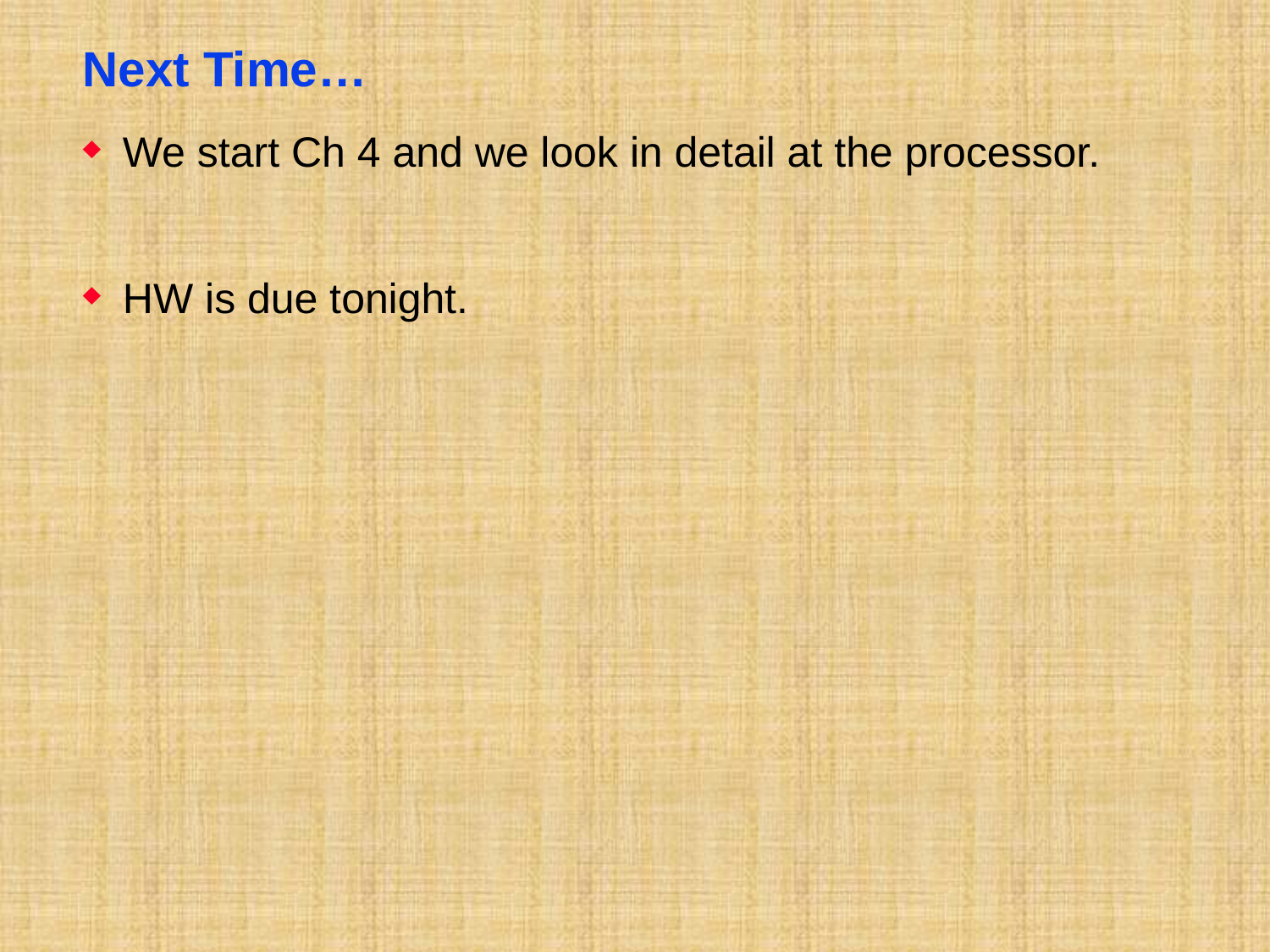

# Next Time…
We start Ch 4 and we look in detail at the processor.

HW is due tonight.